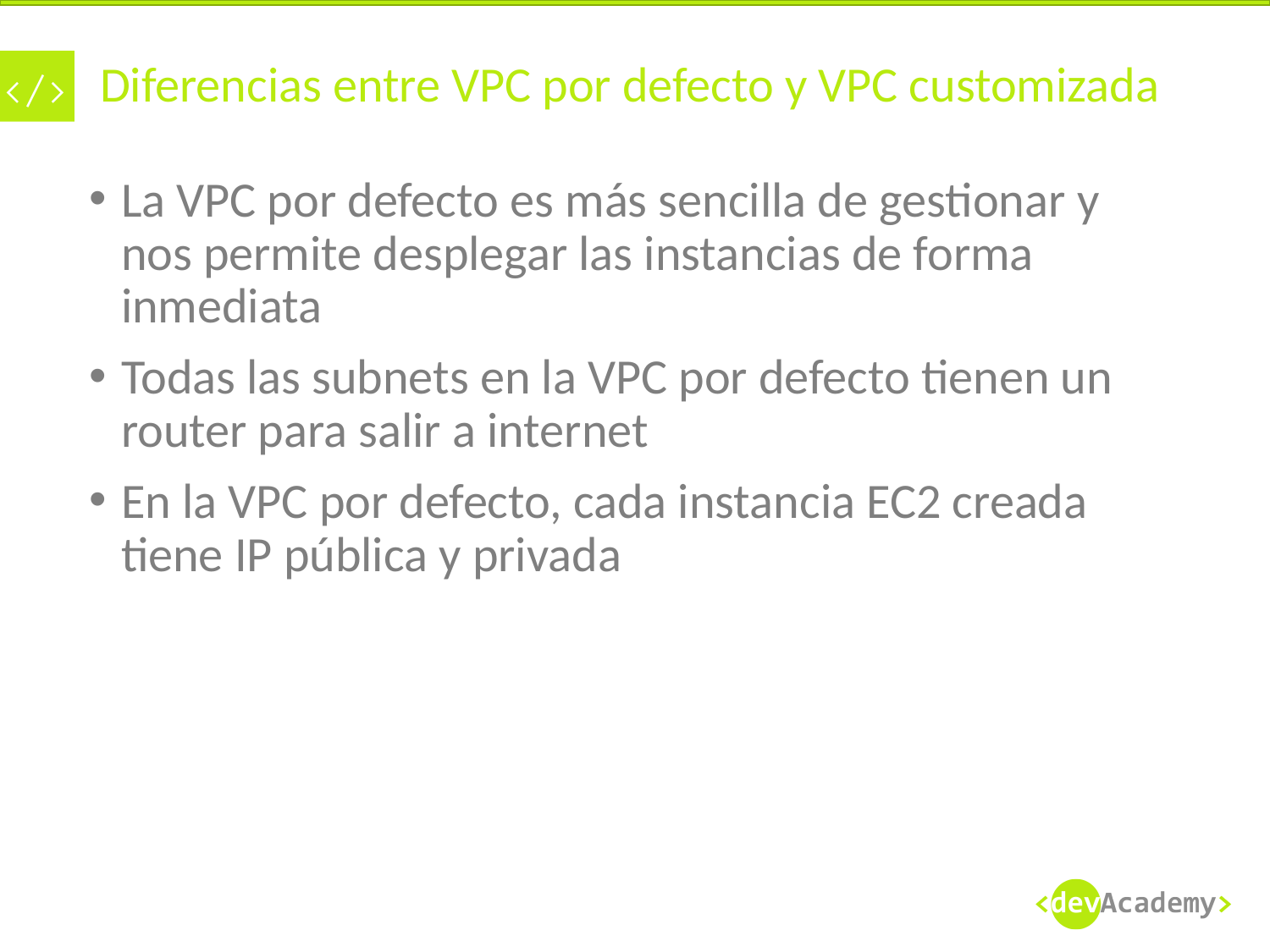

# Diferencias entre VPC por defecto y VPC customizada
La VPC por defecto es más sencilla de gestionar y nos permite desplegar las instancias de forma inmediata
Todas las subnets en la VPC por defecto tienen un router para salir a internet
En la VPC por defecto, cada instancia EC2 creada tiene IP pública y privada